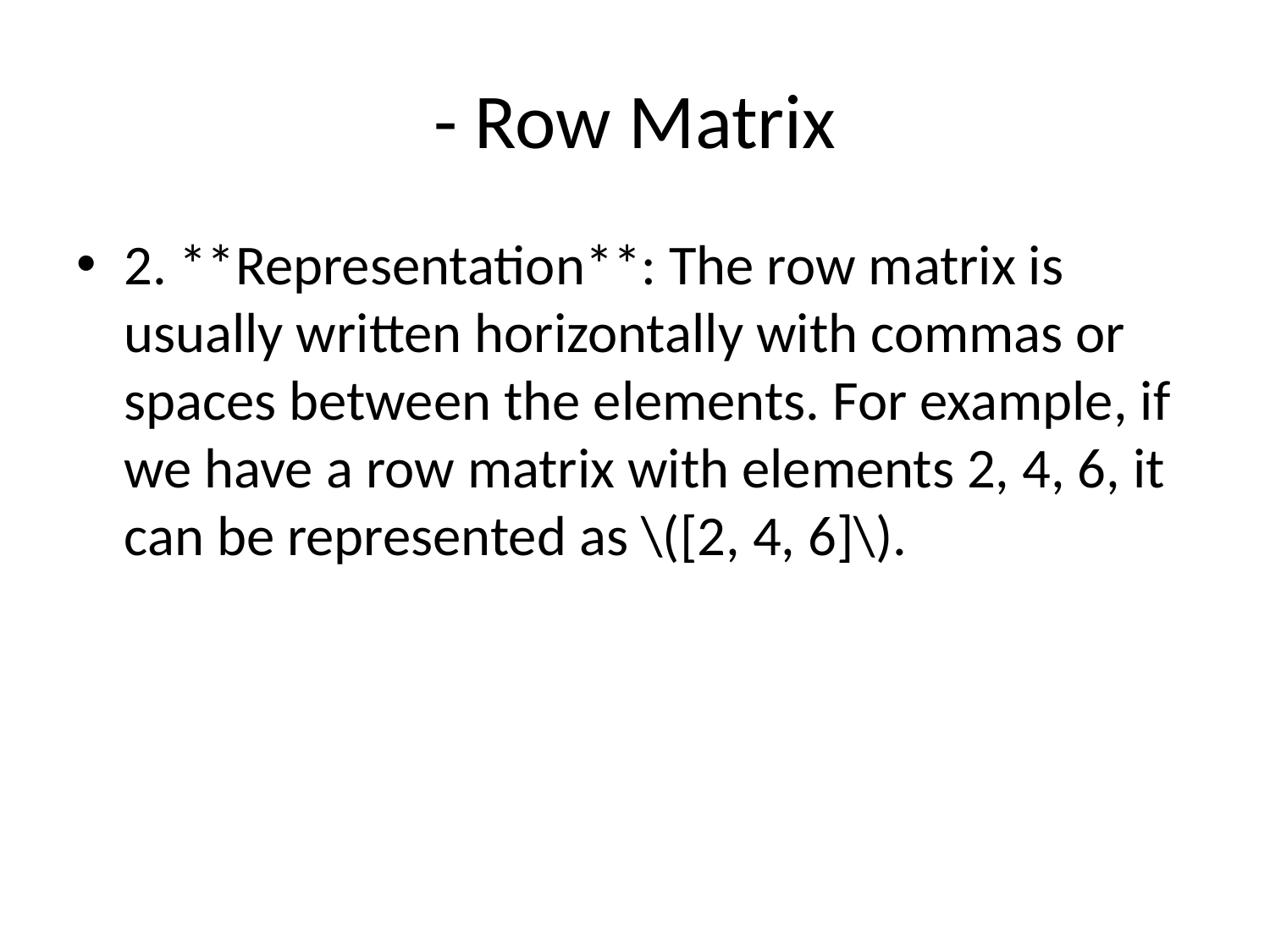

# - Row Matrix
2. **Representation**: The row matrix is usually written horizontally with commas or spaces between the elements. For example, if we have a row matrix with elements 2, 4, 6, it can be represented as \([2, 4, 6]\).